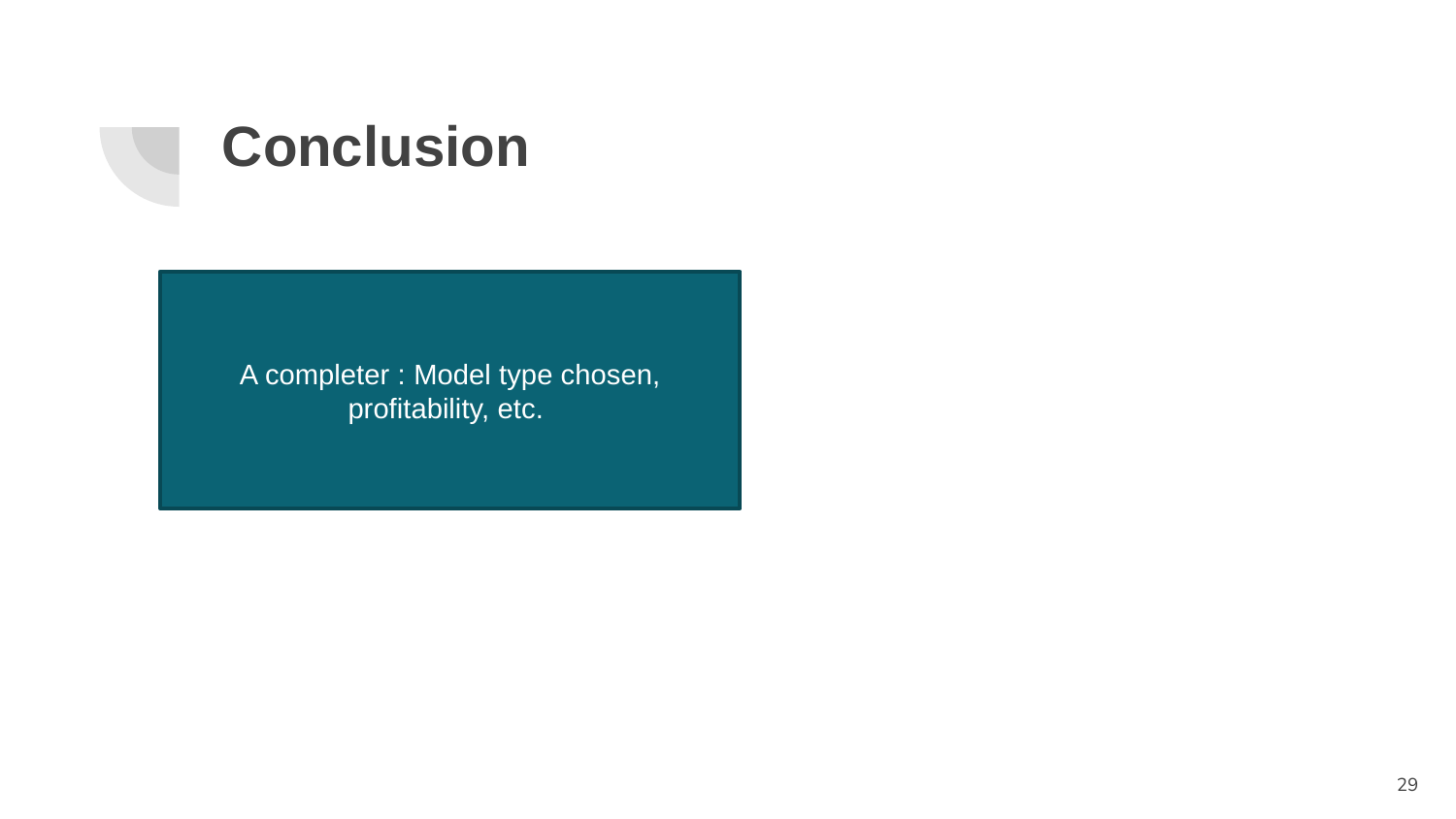

# Conclusion
A completer : Model type chosen, profitability, etc.
29